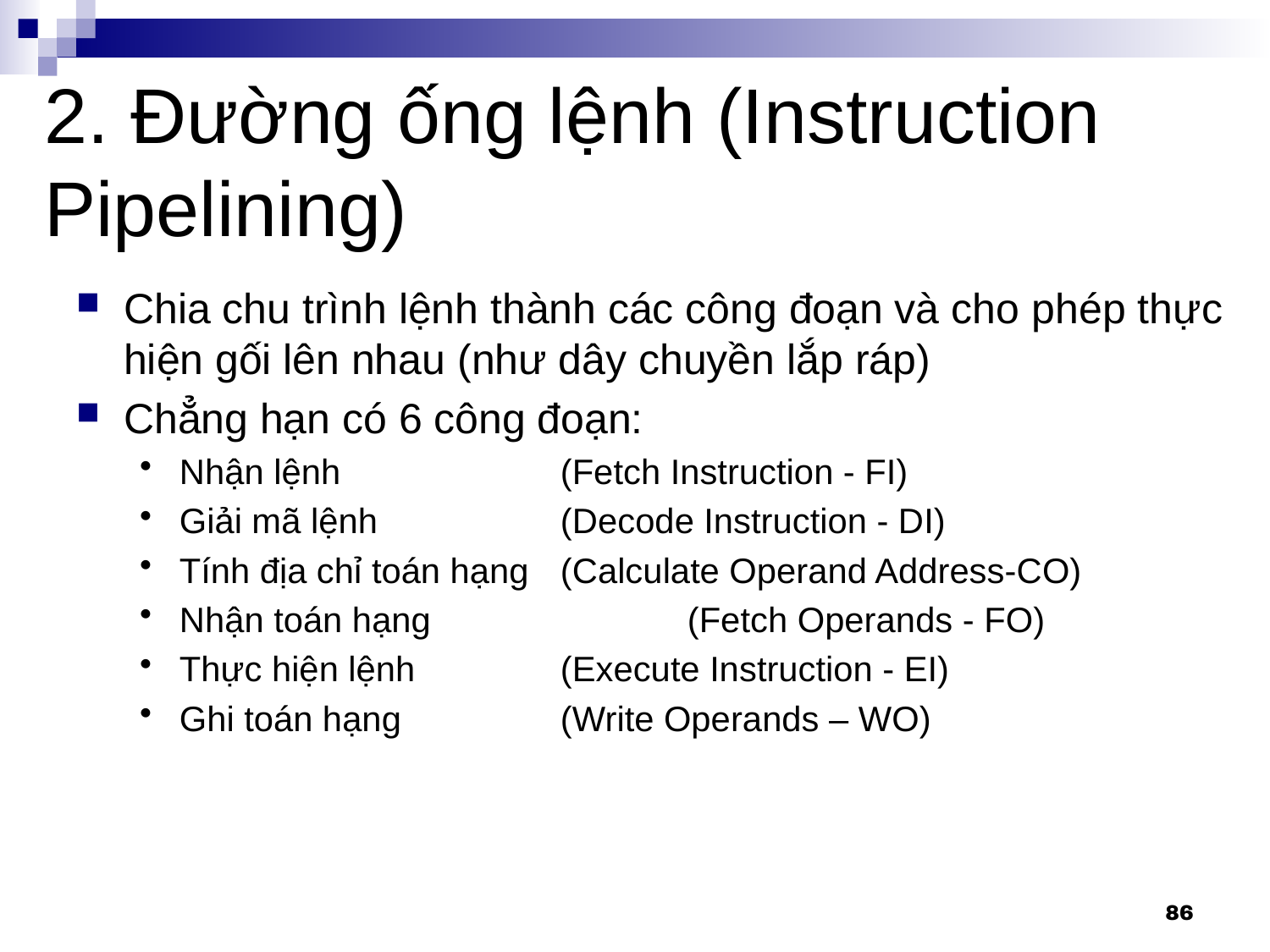

# 2. Đường ống lệnh (Instruction Pipelining)
Chia chu trình lệnh thành các công đoạn và cho phép thực hiện gối lên nhau (như dây chuyền lắp ráp)
Chẳng hạn có 6 công đoạn:
Nhận lệnh 		(Fetch Instruction - FI)
Giải mã lệnh 		(Decode Instruction - DI)
Tính địa chỉ toán hạng 	(Calculate Operand Address-CO)
Nhận toán hạng 		(Fetch Operands - FO)
Thực hiện lệnh 		(Execute Instruction - EI)
Ghi toán hạng 		(Write Operands – WO)
86